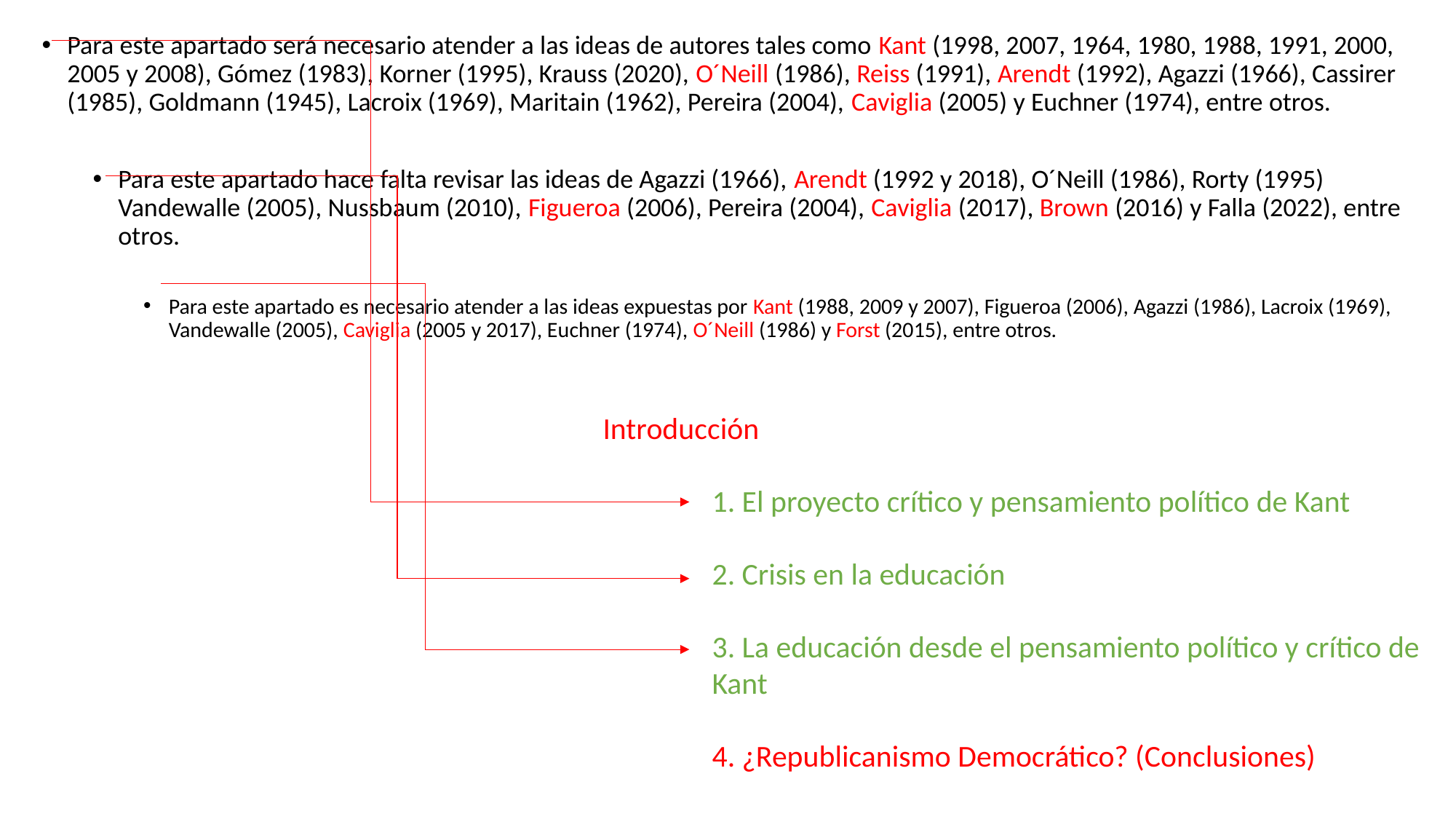

Para este apartado será necesario atender a las ideas de autores tales como Kant (1998, 2007, 1964, 1980, 1988, 1991, 2000, 2005 y 2008), Gómez (1983), Korner (1995), Krauss (2020), O´Neill (1986), Reiss (1991), Arendt (1992), Agazzi (1966), Cassirer (1985), Goldmann (1945), Lacroix (1969), Maritain (1962), Pereira (2004), Caviglia (2005) y Euchner (1974), entre otros.

Para este apartado hace falta revisar las ideas de Agazzi (1966), Arendt (1992 y 2018), O´Neill (1986), Rorty (1995) Vandewalle (2005), Nussbaum (2010), Figueroa (2006), Pereira (2004), Caviglia (2017), Brown (2016) y Falla (2022), entre otros.

Para este apartado es necesario atender a las ideas expuestas por Kant (1988, 2009 y 2007), Figueroa (2006), Agazzi (1986), Lacroix (1969), Vandewalle (2005), Caviglia (2005 y 2017), Euchner (1974), O´Neill (1986) y Forst (2015), entre otros.

Introducción

	1. El proyecto crítico y pensamiento político de Kant

	2. Crisis en la educación

	3. La educación desde el pensamiento político y crítico de 	Kant

	4. ¿Republicanismo Democrático? (Conclusiones)